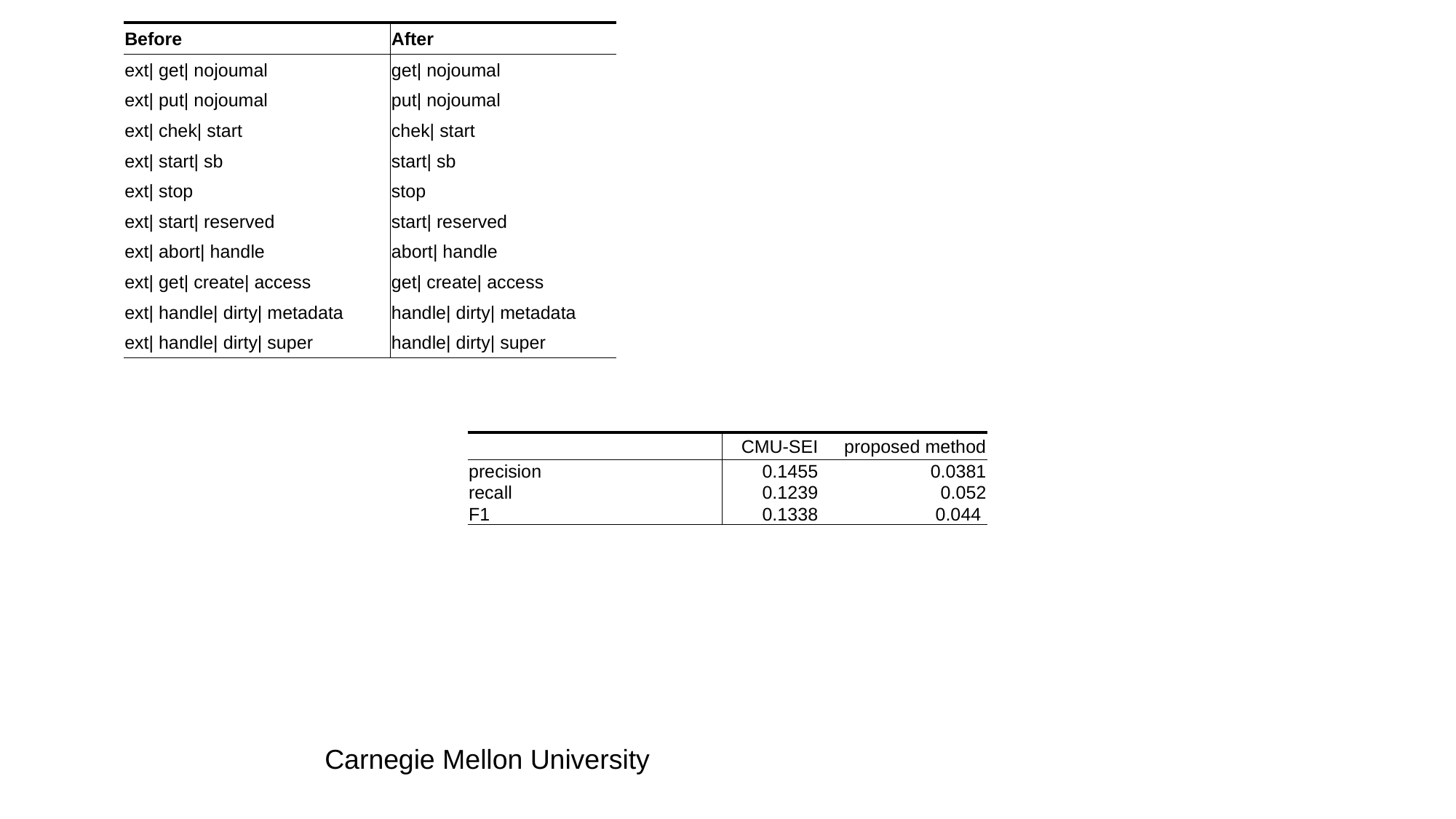

| Before | After |
| --- | --- |
| ext| get| nojoumal | get| nojoumal |
| ext| put| nojoumal | put| nojoumal |
| ext| chek| start | chek| start |
| ext| start| sb | start| sb |
| ext| stop | stop |
| ext| start| reserved | start| reserved |
| ext| abort| handle | abort| handle |
| ext| get| create| access | get| create| access |
| ext| handle| dirty| metadata | handle| dirty| metadata |
| ext| handle| dirty| super | handle| dirty| super |
|  | CMU-SEI | proposed method |
| --- | --- | --- |
| precision | 0.1455 | 0.0381 |
| recall | 0.1239 | 0.052 |
| F1 | 0.1338 | 0.044 |
Carnegie Mellon University